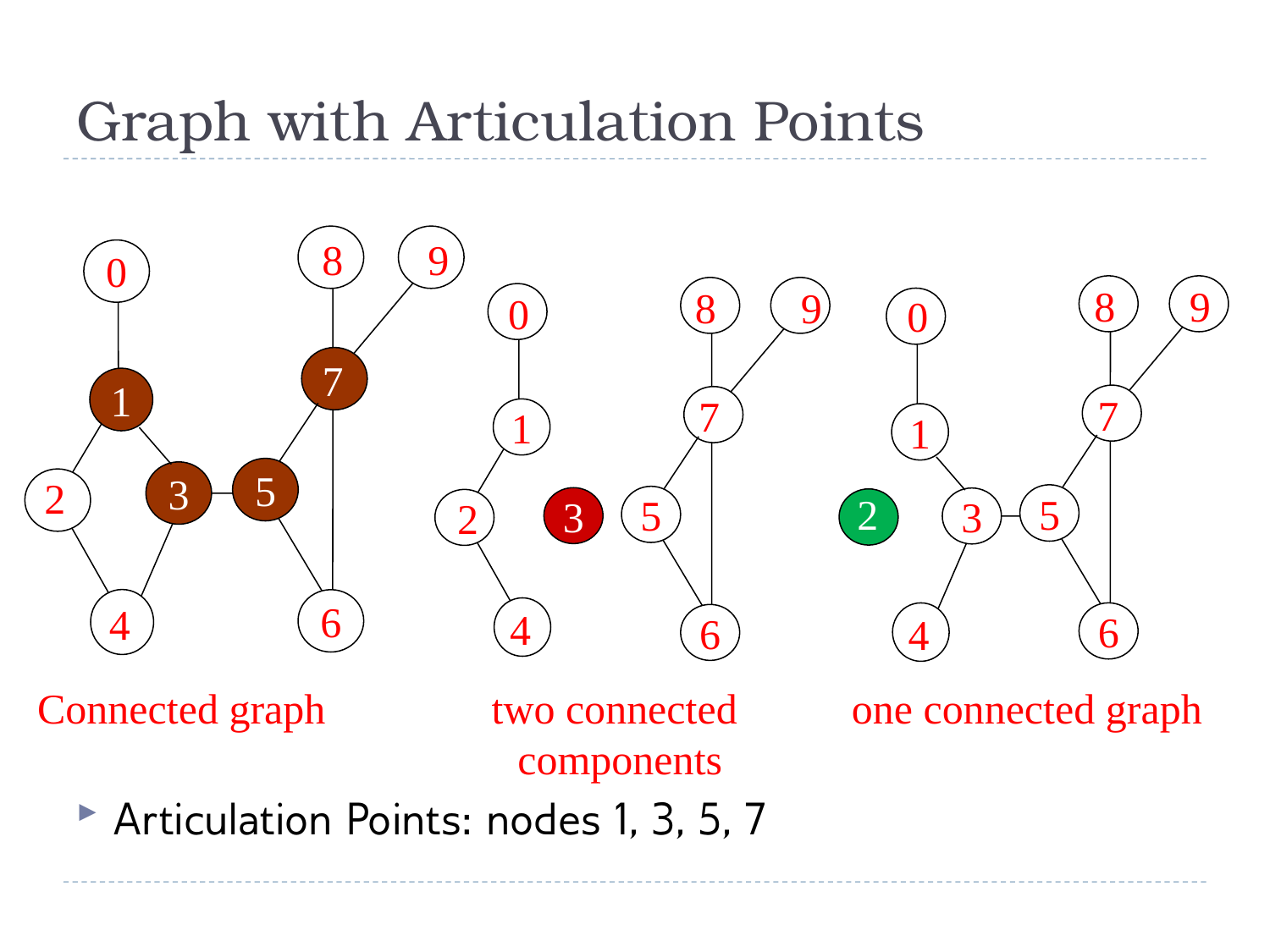

# Graph with Articulation Points

8        9
0

  7
1

5
3

6
4
2
8       9

0

  7

1

2
5
3

4

6
8        9

0

  7

1

2
5
3

4

6
Connected graph
two connected
components
one connected graph
Articulation Points: nodes 1, 3, 5, 7